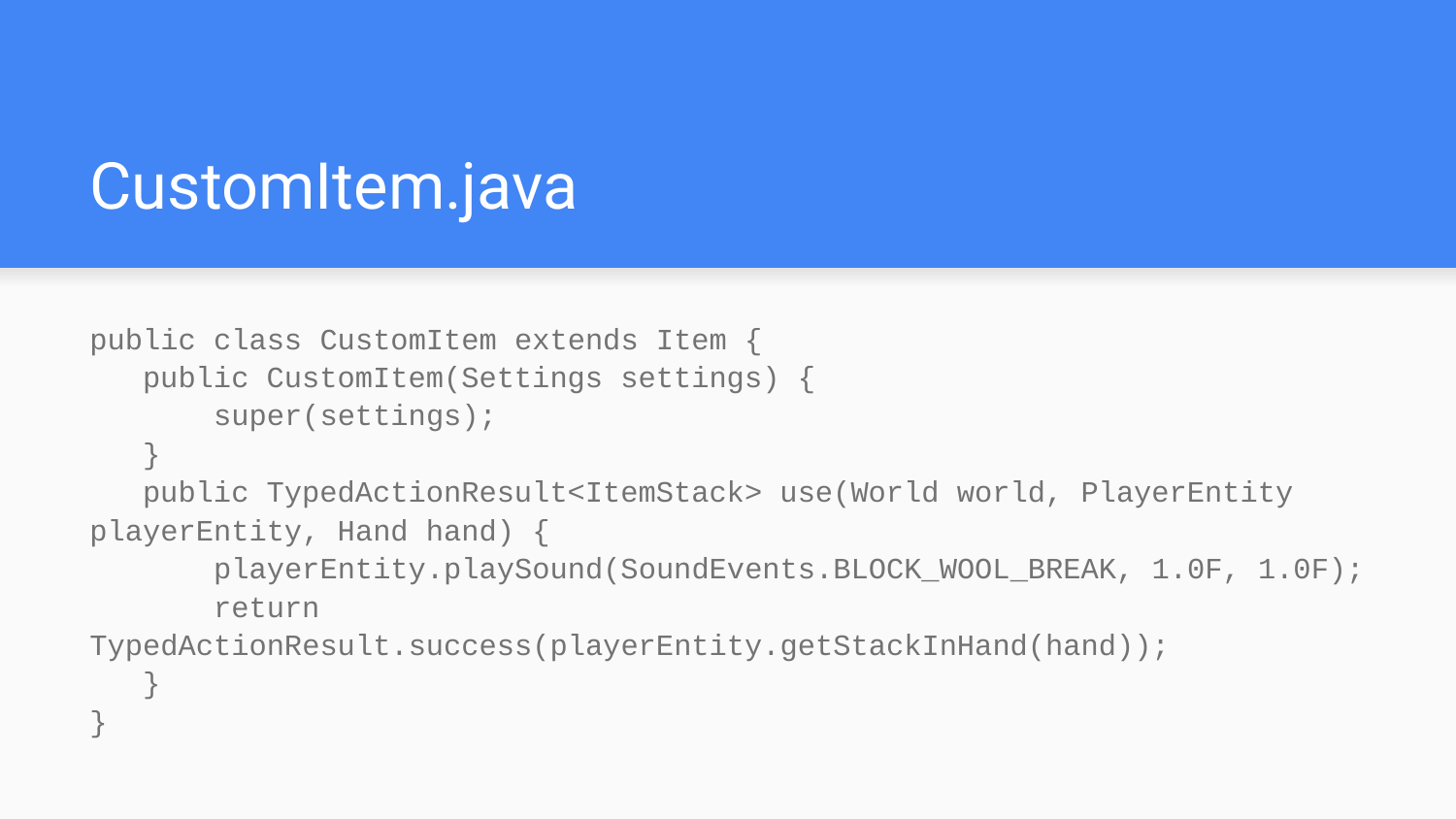

# CustomItem.java
public class CustomItem extends Item {
   public CustomItem(Settings settings) {
       super(settings);
   }
   public TypedActionResult<ItemStack> use(World world, PlayerEntity playerEntity, Hand hand) {
       playerEntity.playSound(SoundEvents.BLOCK_WOOL_BREAK, 1.0F, 1.0F);
       return TypedActionResult.success(playerEntity.getStackInHand(hand));
   }
}